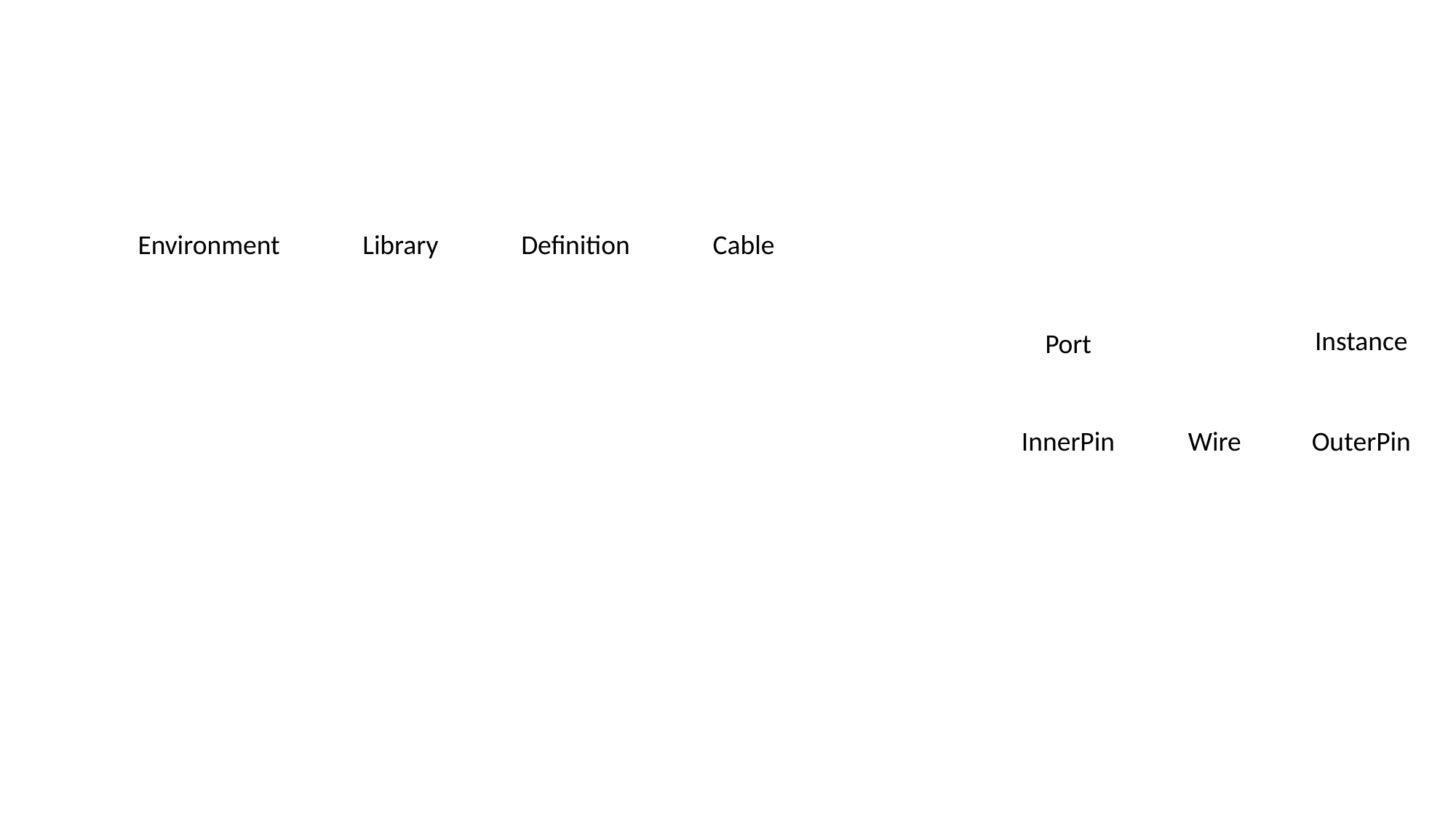

Environment
Library
Definition
Cable
Instance
Port
InnerPin
Wire
OuterPin